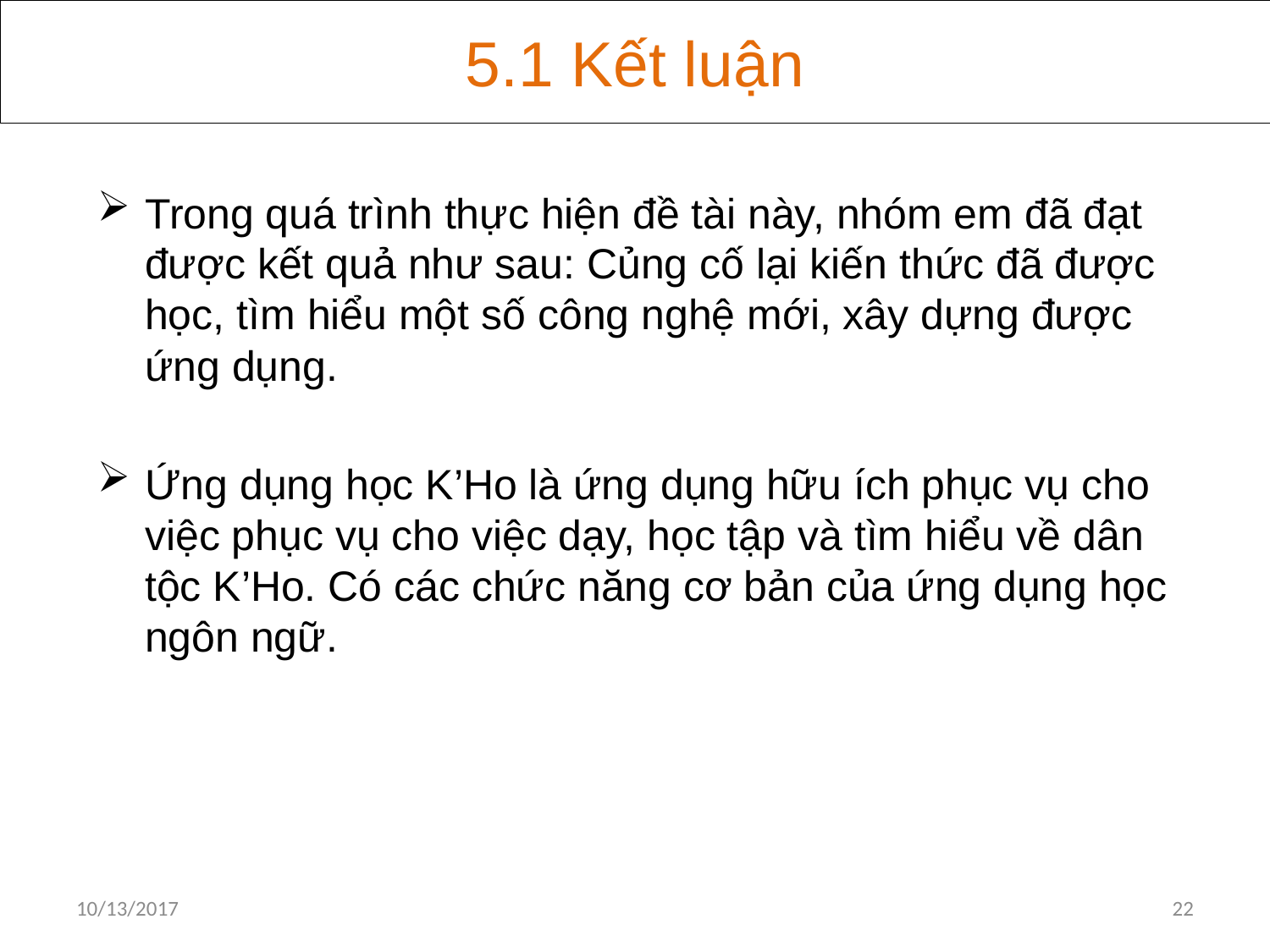

5.1 Kết luận
Trong quá trình thực hiện đề tài này, nhóm em đã đạt được kết quả như sau: Củng cố lại kiến thức đã được học, tìm hiểu một số công nghệ mới, xây dựng được ứng dụng.

Ứng dụng học K’Ho là ứng dụng hữu ích phục vụ cho việc phục vụ cho việc dạy, học tập và tìm hiểu về dân tộc K’Ho. Có các chức năng cơ bản của ứng dụng học ngôn ngữ.

10/13/2017

22